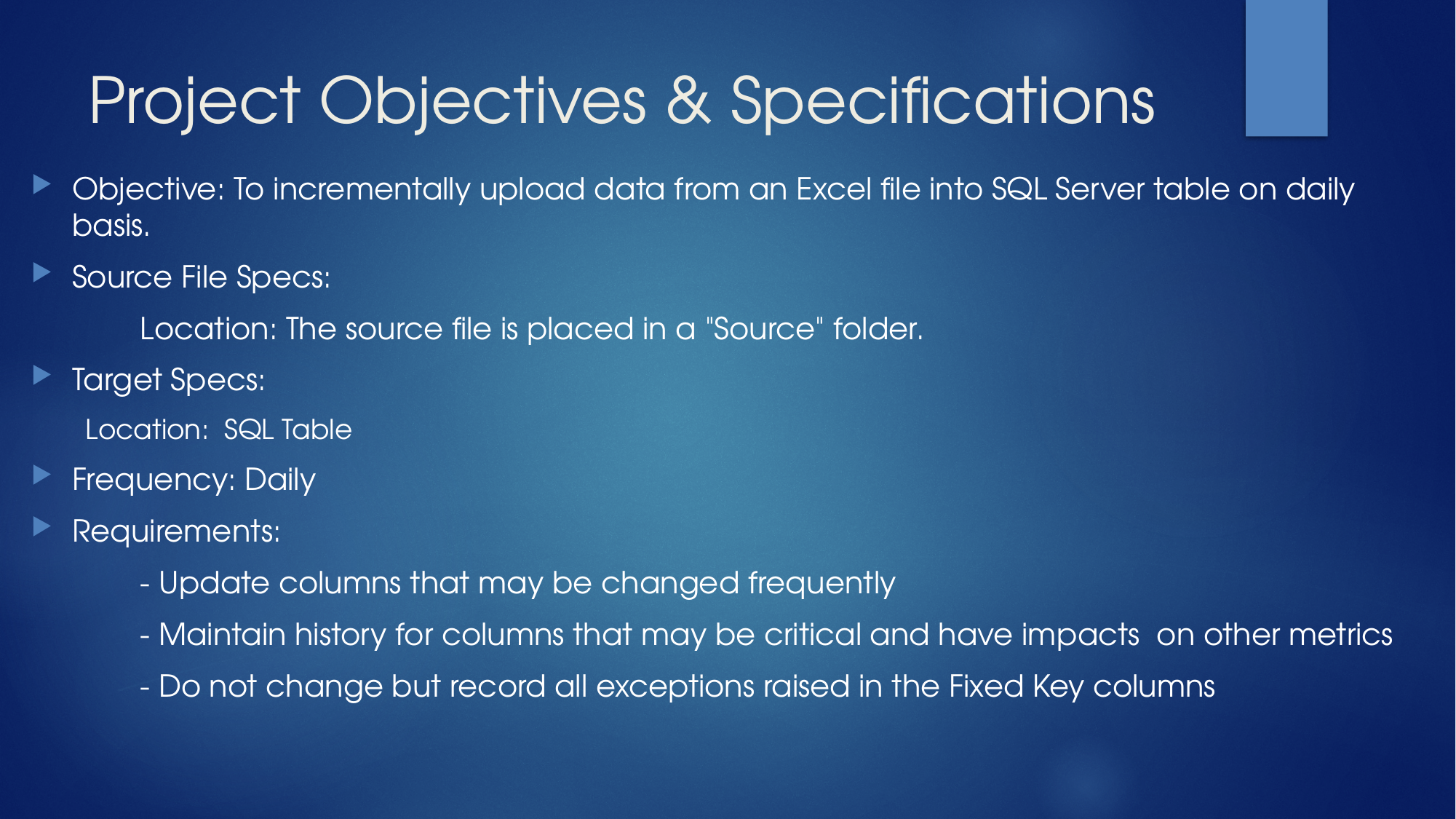

# Project Objectives & Specifications
Objective: To incrementally upload data from an Excel file into SQL Server table on daily basis.
Source File Specs:
	Location: The source file is placed in a "Source" folder.
Target Specs:
Location:  SQL Table
Frequency: Daily
Requirements:
	- Update columns that may be changed frequently
	- Maintain history for columns that may be critical and have impacts  on other metrics
	- Do not change but record all exceptions raised in the Fixed Key columns